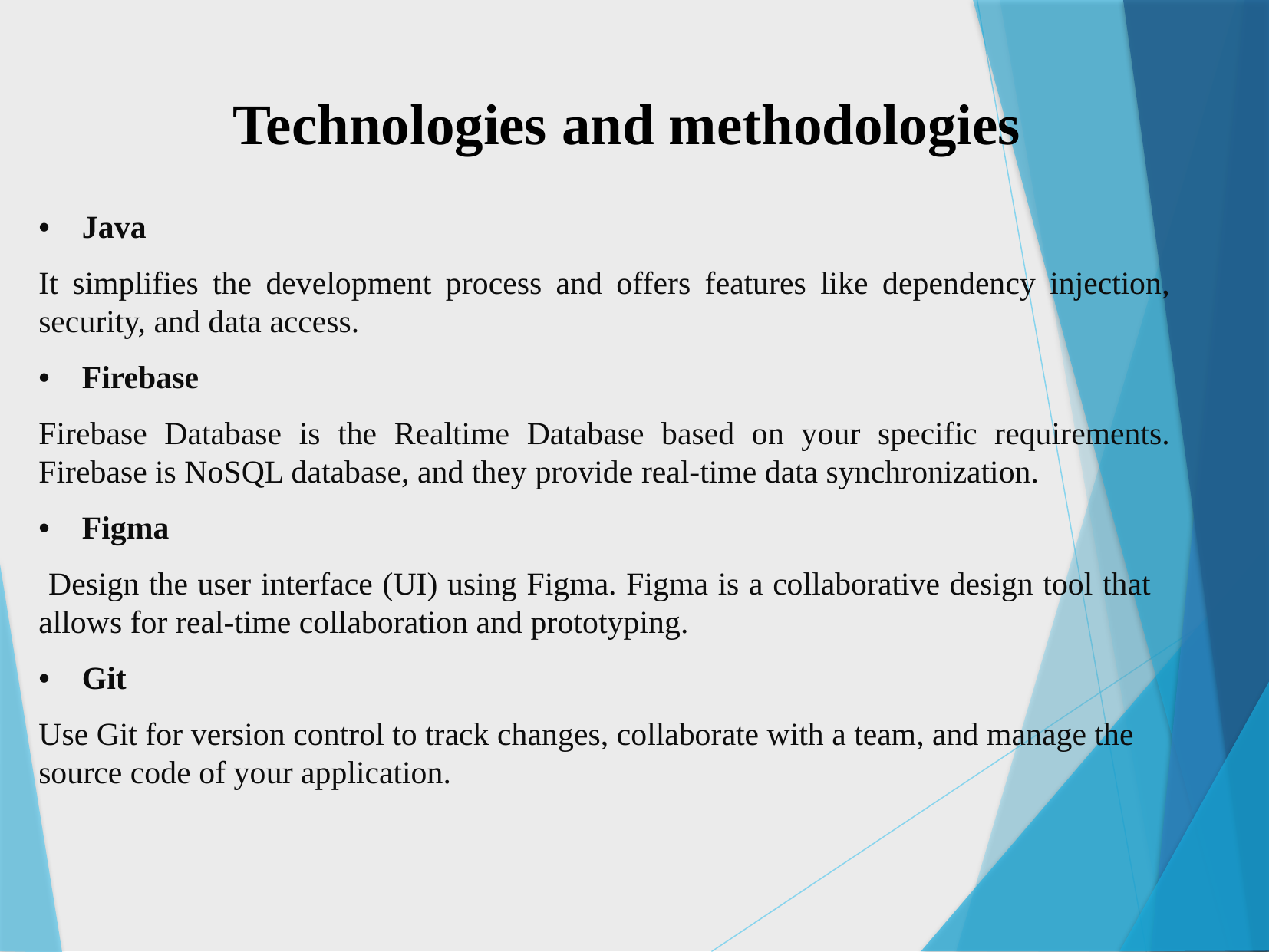

Technologies and methodologies
•    Java
It simplifies the development process and offers features like dependency injection, security, and data access.
•    Firebase
Firebase Database is the Realtime Database based on your specific requirements. Firebase is NoSQL database, and they provide real-time data synchronization.
•    Figma
 Design the user interface (UI) using Figma. Figma is a collaborative design tool that   allows for real-time collaboration and prototyping.
•    Git
Use Git for version control to track changes, collaborate with a team, and manage the source code of your application.